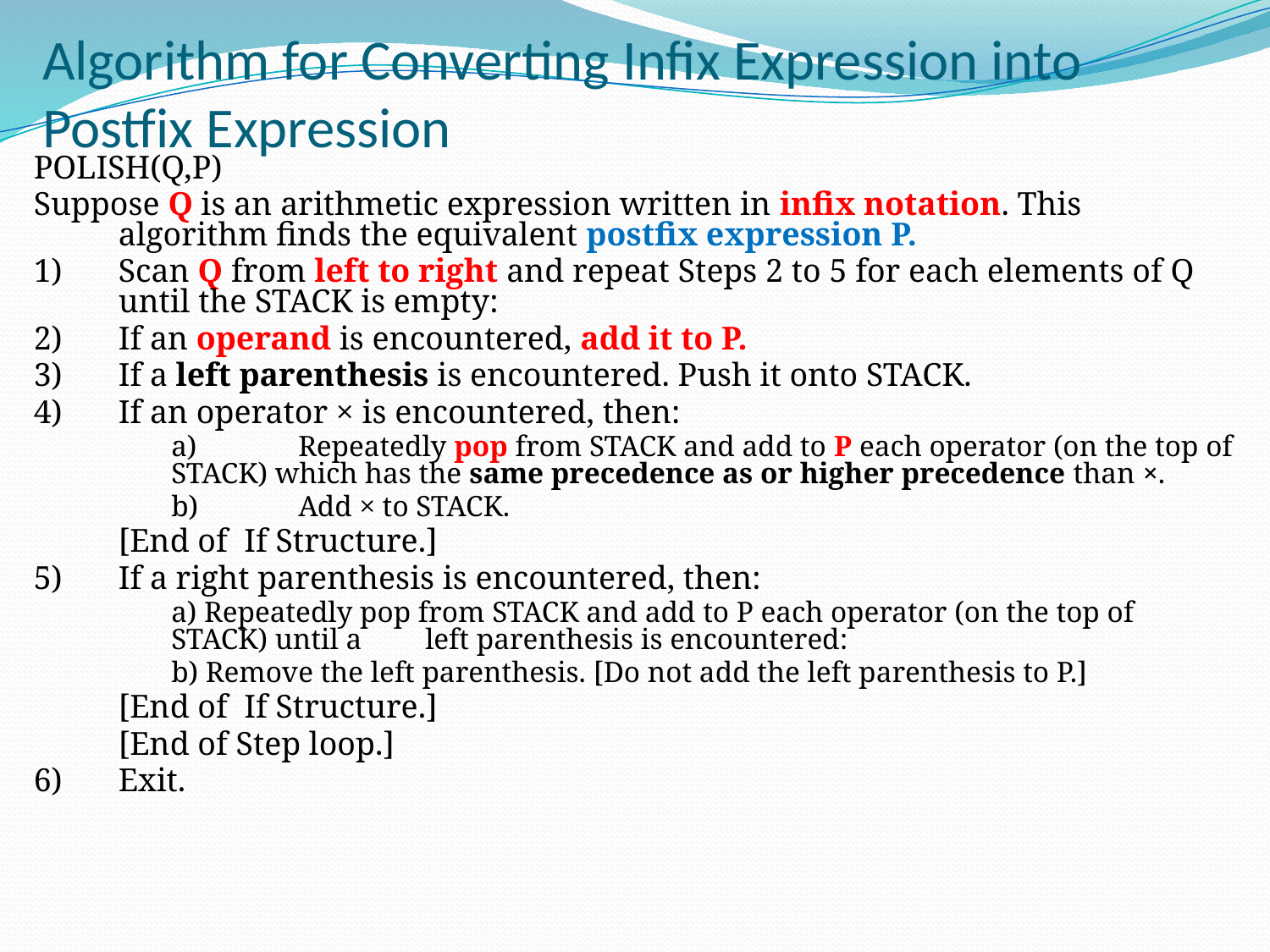

# Algorithm for Converting Infix Expression into Postfix Expression
POLISH(Q,P)
Suppose Q is an arithmetic expression written in infix notation. This algorithm finds the equivalent postfix expression P.
1)	Scan Q from left to right and repeat Steps 2 to 5 for each elements of Q until the STACK is empty:
2)	If an operand is encountered, add it to P.
3)	If a left parenthesis is encountered. Push it onto STACK.
4)	If an operator × is encountered, then:
	a)	Repeatedly pop from STACK and add to P each operator (on the top of STACK) which has the same precedence as or higher precedence than ×.
	b)	Add × to STACK.
	[End of  If Structure.]
5)	If a right parenthesis is encountered, then:
	a) Repeatedly pop from STACK and add to P each operator (on the top of STACK) until a 	left parenthesis is encountered:
	b) Remove the left parenthesis. [Do not add the left parenthesis to P.]
	[End of  If Structure.]
	[End of Step loop.]
6)	Exit.